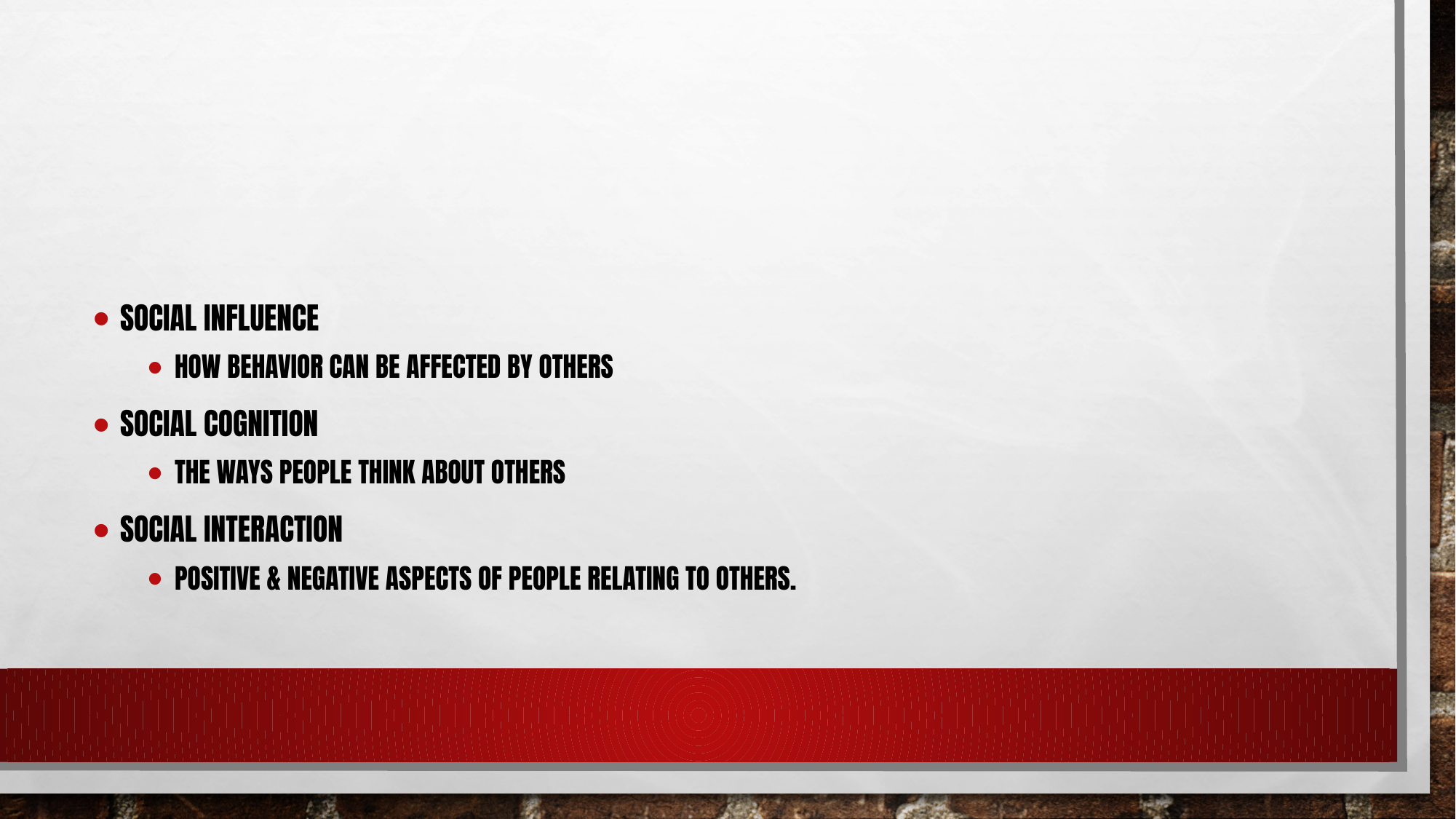

#
Social Influence
How behavior can be affected by others
Social Cognition
The ways people think about others
Social Interaction
Positive & Negative aspects of people relating to others.